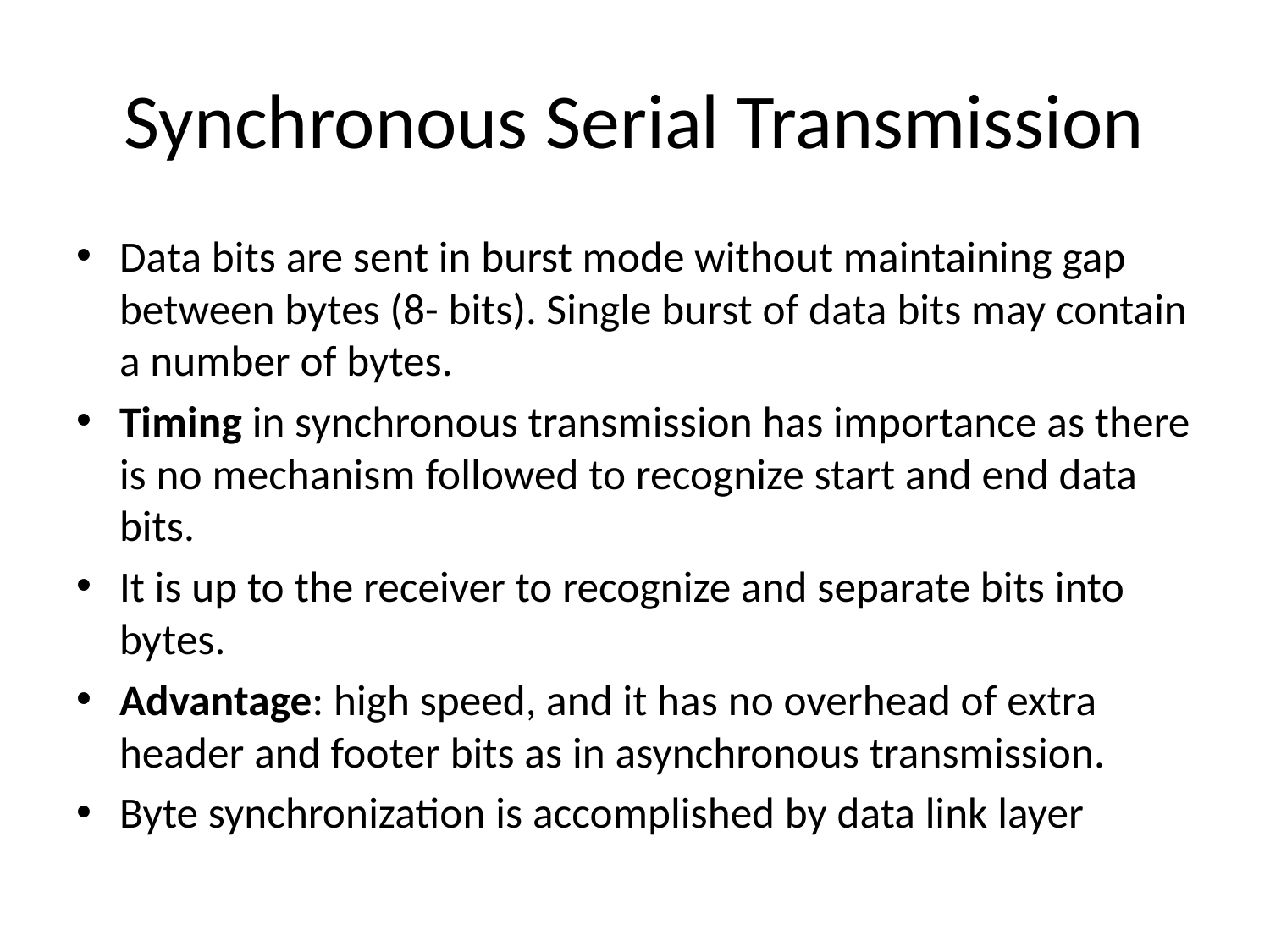

# Synchronous Serial Transmission
Data bits are sent in burst mode without maintaining gap between bytes (8- bits). Single burst of data bits may contain a number of bytes.
Timing in synchronous transmission has importance as there is no mechanism followed to recognize start and end data bits.
It is up to the receiver to recognize and separate bits into bytes.
Advantage: high speed, and it has no overhead of extra header and footer bits as in asynchronous transmission.
Byte synchronization is accomplished by data link layer